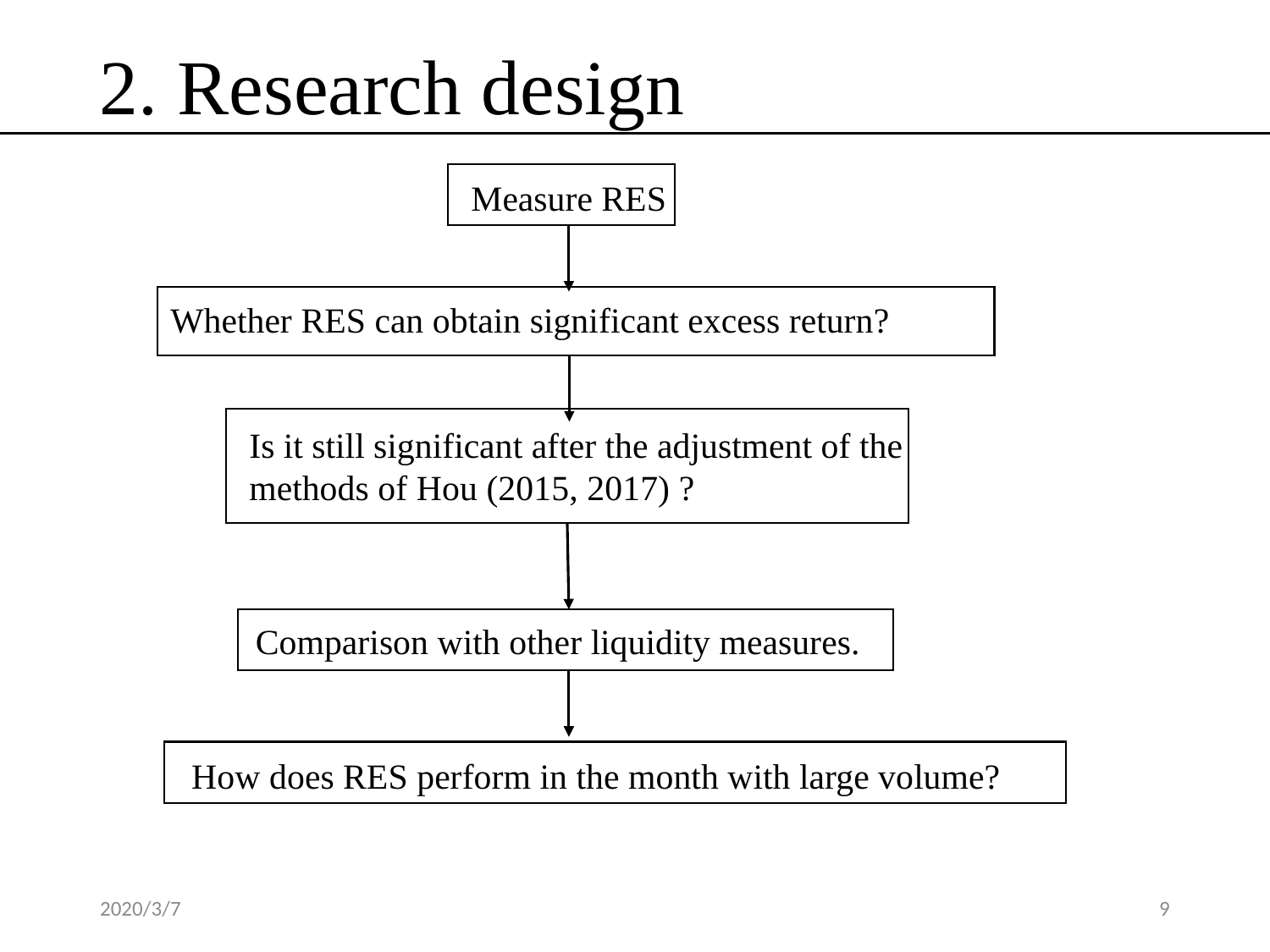

2. Research design

Measure RES

Whether RES can obtain significant excess return?

Is it still significant after the adjustment of the methods of Hou (2015, 2017) ?

Comparison with other liquidity measures.

How does RES perform in the month with large volume?
2020/3/7
9